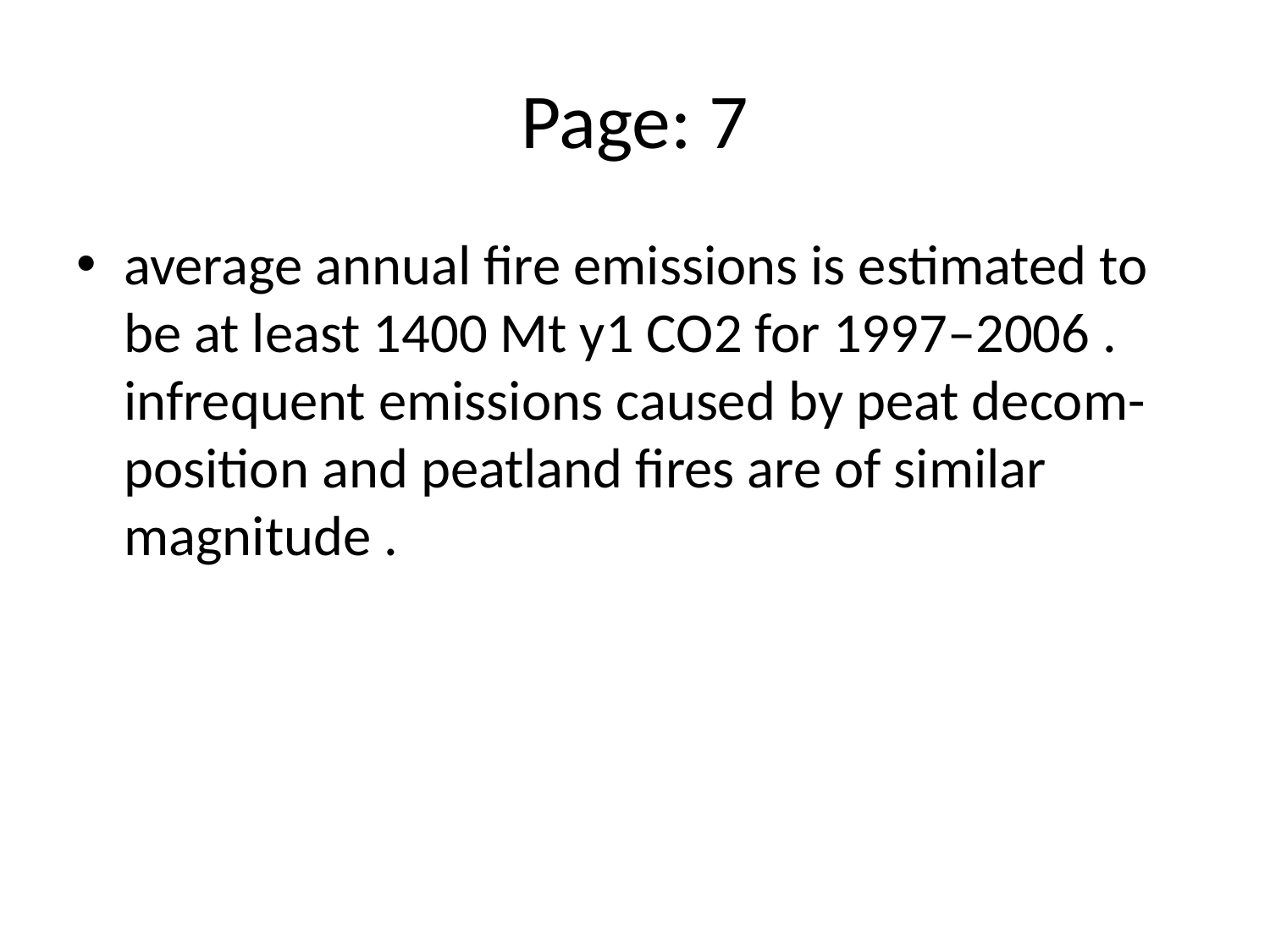

# Page: 7
average annual fire emissions is estimated to be at least 1400 Mt y1 CO2 for 1997–2006 . infrequent emissions caused by peat decom- position and peatland fires are of similar magnitude .